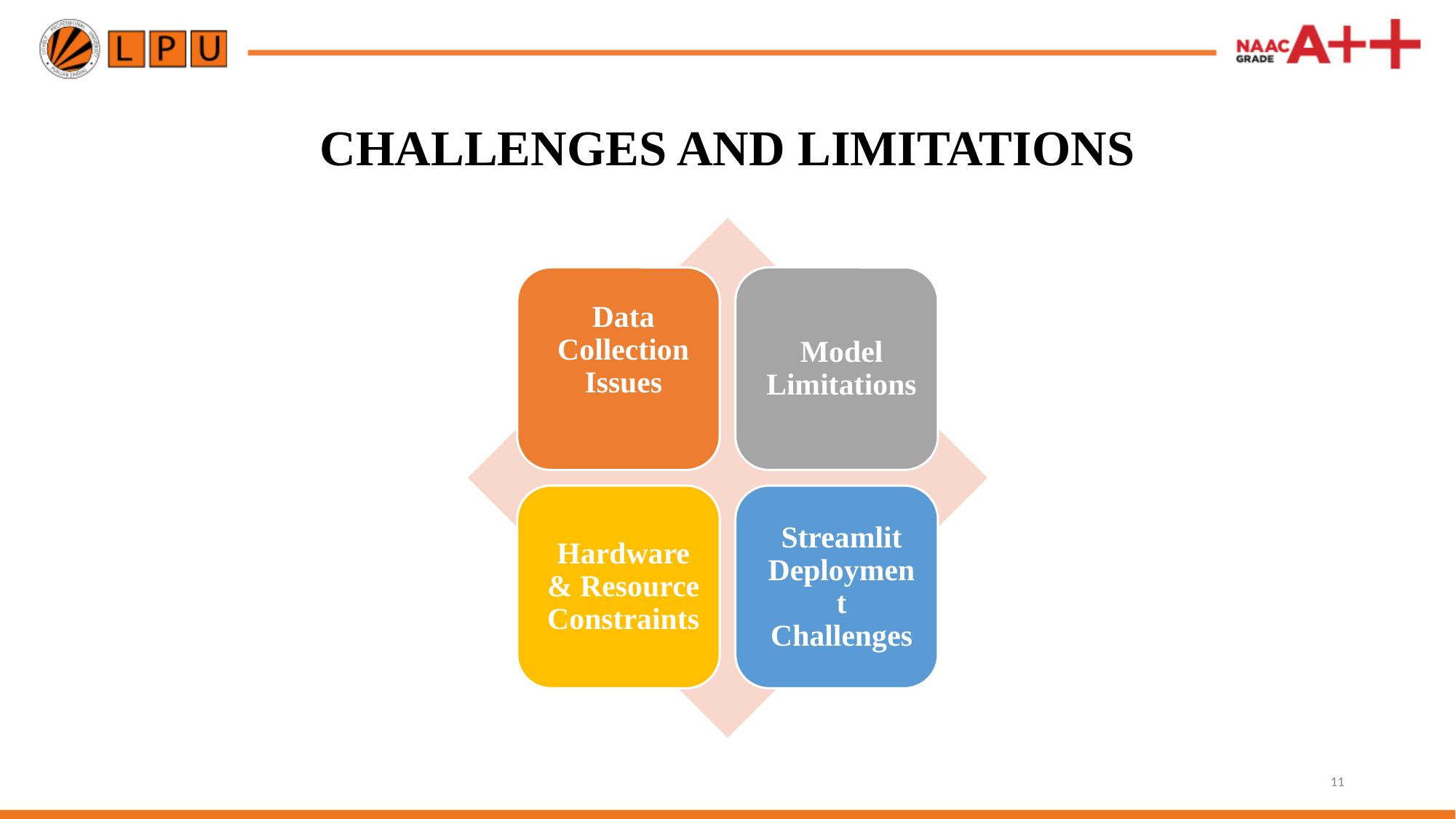

# CHALLENGES AND LIMITATIONS
Data Collection Issues
Model Limitations
Hardware & Resource Constraints
Streamlit Deployment Challenges
11